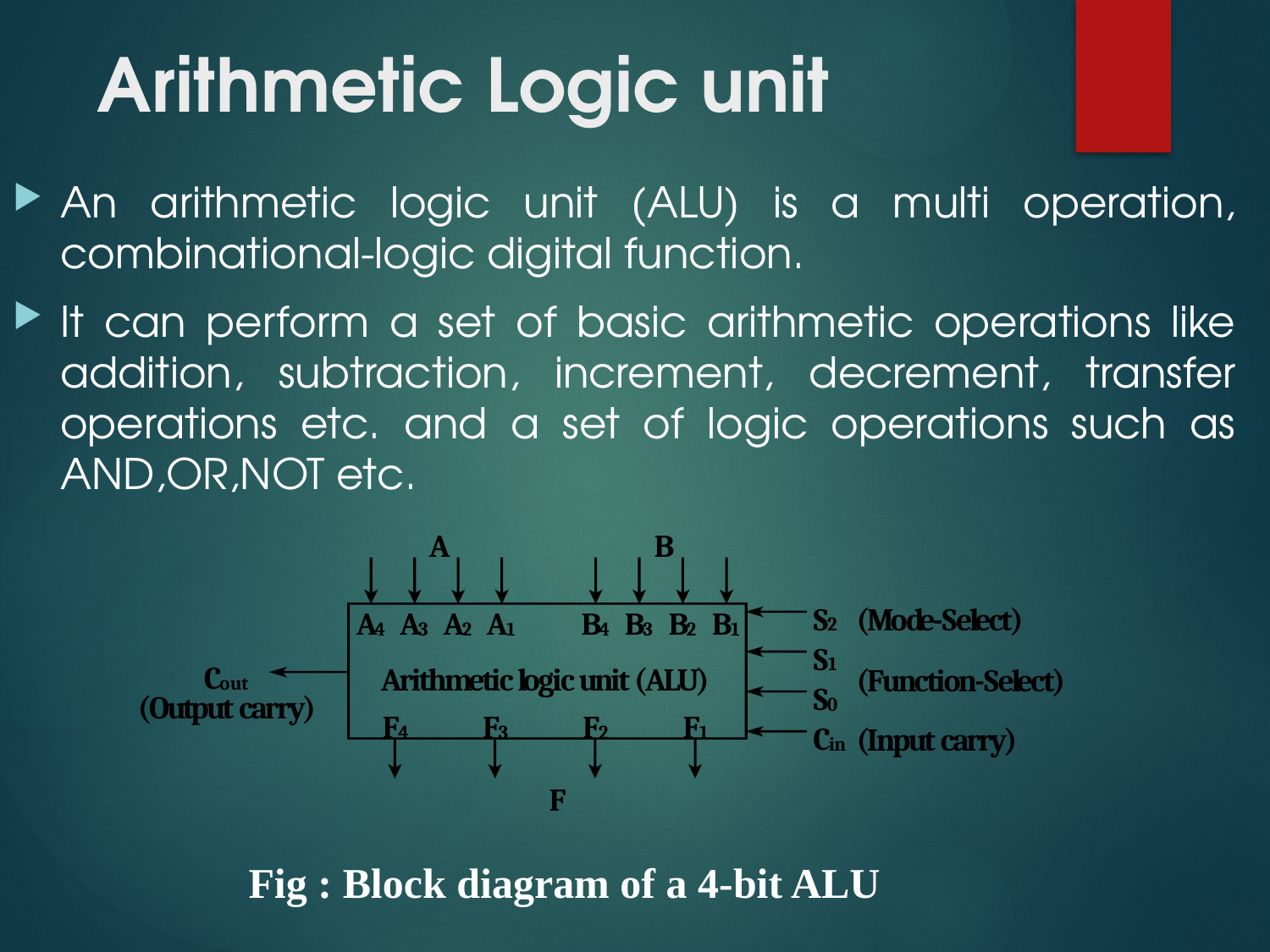

# Arithmetic Logic unit
An arithmetic logic unit (ALU) is a multi operation, combinational-logic digital function.
It can perform a set of basic arithmetic operations like addition, subtraction, increment, decrement, transfer operations etc. and a set of logic operations such as AND,OR,NOT etc.

A
B

S
(
M
o
d
e
-
S
e
l
e
c
t
)

A
A
A
A
B
B
B
B

2
4
3
2
1
4
3
2
1
S

1
C
A
r
i
t
h
m
e
t
i
c

l
o
g
i
c

u
n
i
t

(
A
L
U
)
(
F
u
n
c
t
i
o
n
-
S
e
l
e
c
t
)

o
u
t

S

(
O
u
t
p
u
t

c
a
r
r
y
)

0
F
F
F
F
C
4
3
2
1
(
I
n
p
u
t

c
a
r
r
y
)

i
n

F
Fig : Block diagram of a 4-bit ALU